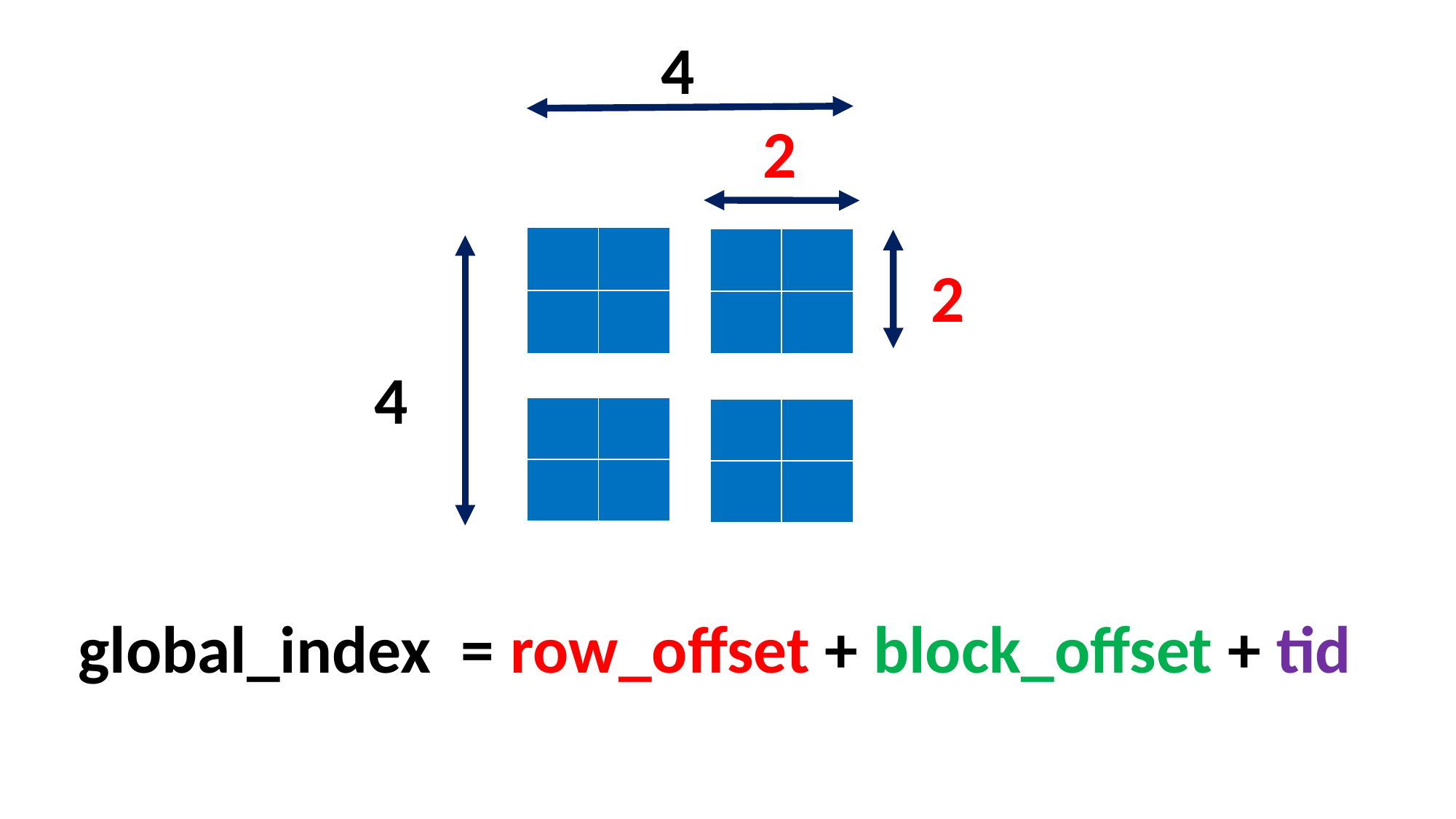

4
2
|  |  |
| --- | --- |
|  |  |
|  |  |
| --- | --- |
|  |  |
|  |  |
| --- | --- |
|  |  |
|  |  |
| --- | --- |
|  |  |
2
4
|  |  |
| --- | --- |
|  |  |
|  |  |
| --- | --- |
|  |  |
global_index  = row_offset + block_offset + tid